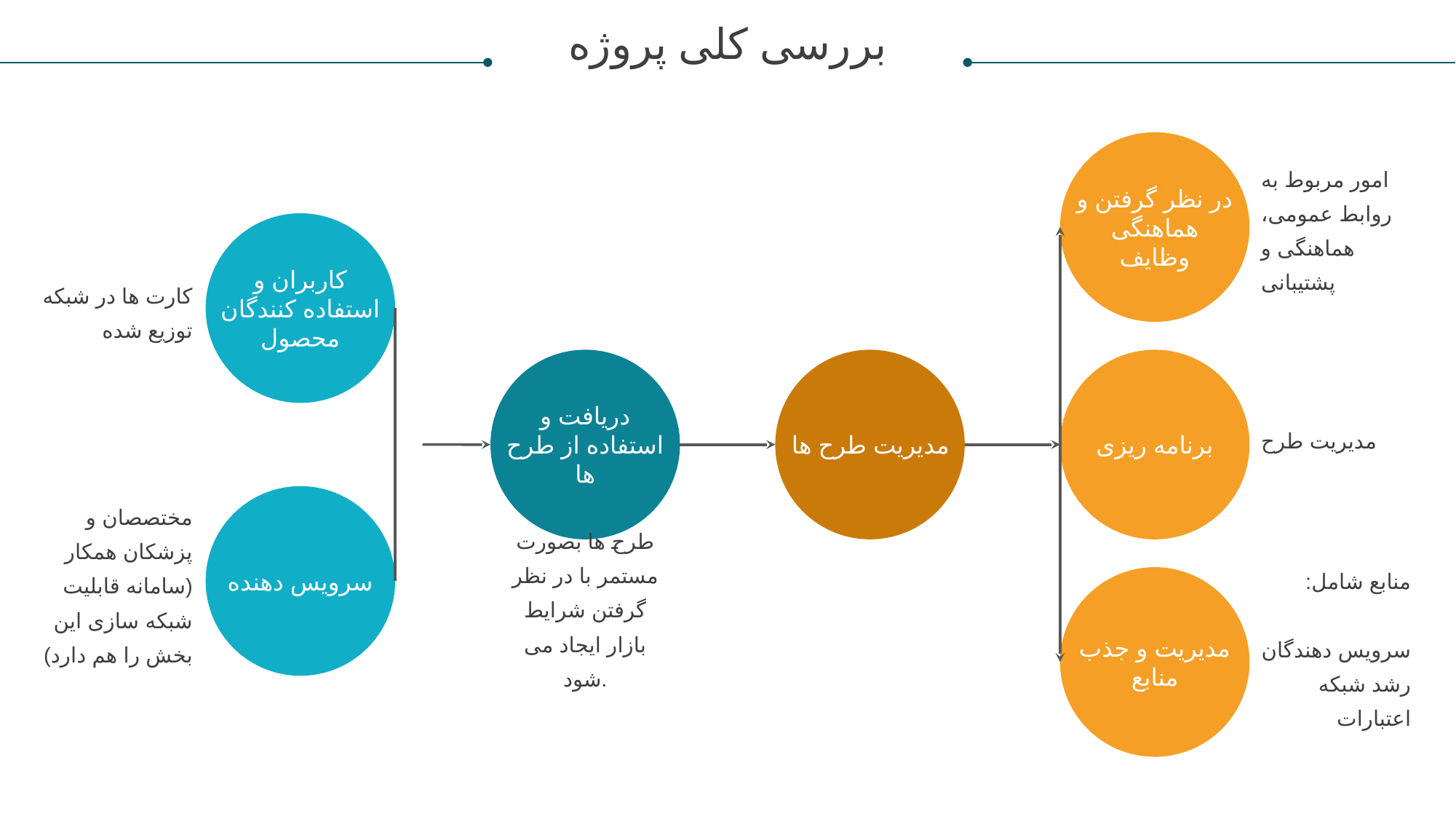

بررسی کلی پروژه

امور مربوط به روابط عمومی، هماهنگی و پشتیبانی
در نظر گرفتن و هماهنگی وظایف

کاربران و استفاده کنندگان محصول
کارت ها در شبکه توزیع شده

دریافت و استفاده از طرح ها
مدیریت طرح
مدیریت طرح ها
برنامه ریزی

مختصصان و پزشکان همکار
(سامانه قابلیت شبکه سازی این بخش را هم دارد)
طرح ها بصورت مستمر با در نظر گرفتن شرایط بازار ایجاد می شود.
سرویس دهنده

منابع شامل:

سرویس دهندگان
رشد شبکه
اعتبارات
مدیریت و جذب منابع